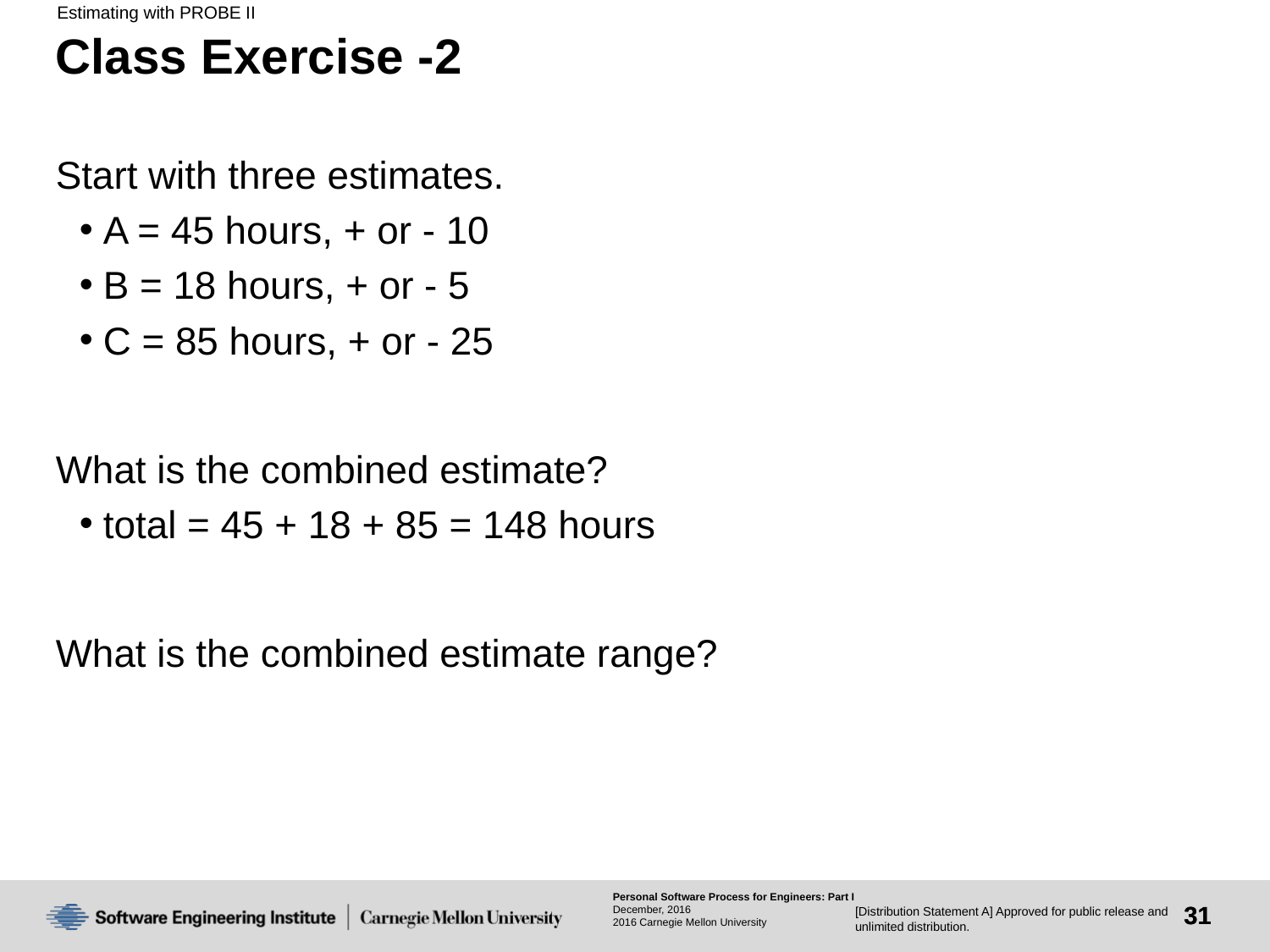

Estimating with PROBE II
# Class Exercise -2
Start with three estimates.
A = 45 hours, + or - 10
B = 18 hours, + or - 5
C = 85 hours, + or - 25

What is the combined estimate?
total = 45 + 18 + 85 = 148 hours

What is the combined estimate range?